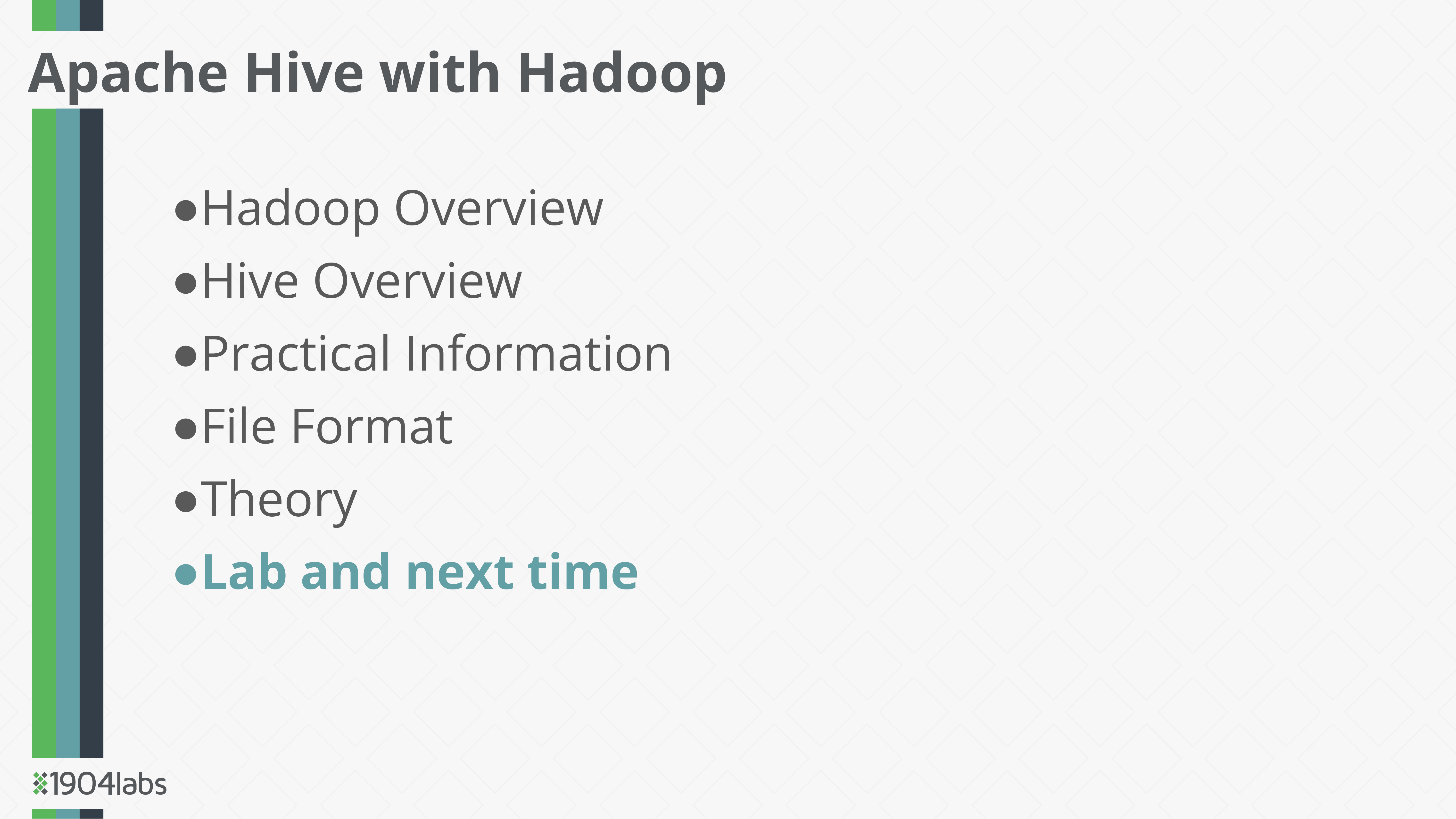

Apache Hive with Hadoop
Hadoop Overview
Hive Overview
Practical Information
File Format
Theory
Lab and next time